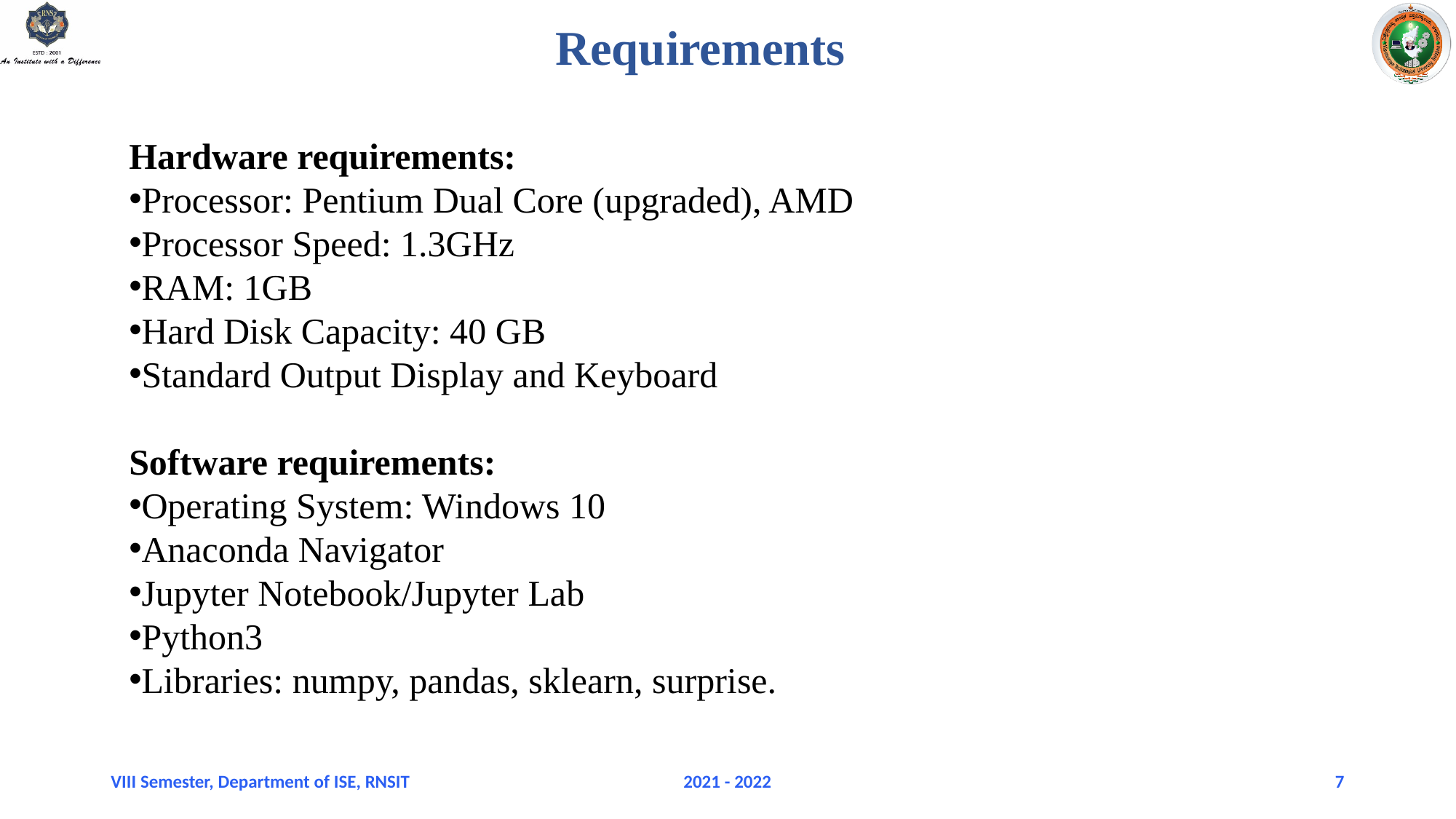

# Requirements
Hardware requirements:
Processor: Pentium Dual Core (upgraded), AMD
Processor Speed: 1.3GHz
RAM: 1GB
Hard Disk Capacity: 40 GB
Standard Output Display and Keyboard

Software requirements:
Operating System: Windows 10
Anaconda Navigator
Jupyter Notebook/Jupyter Lab
Python3
Libraries: numpy, pandas, sklearn, surprise.
VIII Semester, Department of ISE, RNSIT
2021 - 2022
7